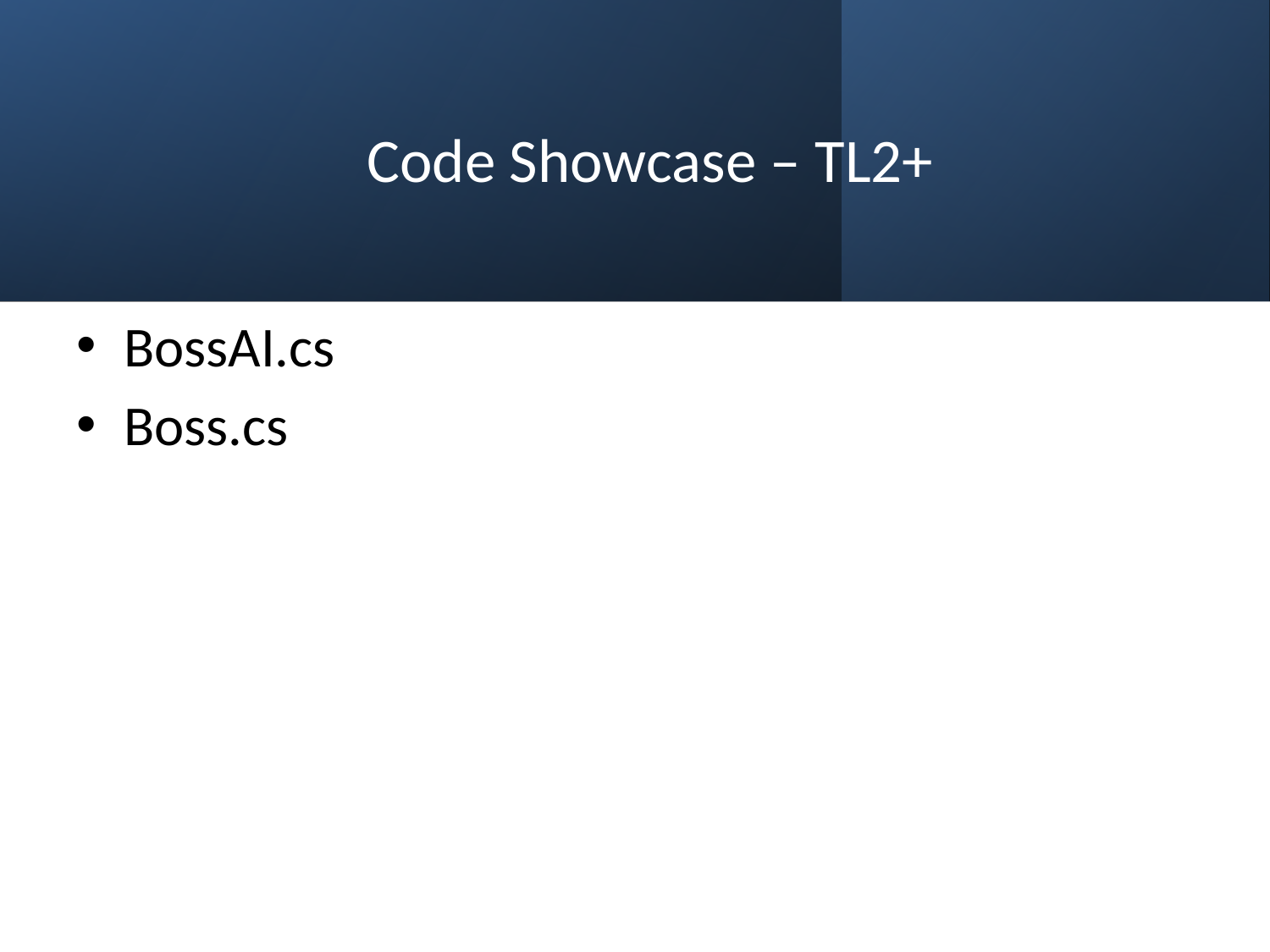

# Code Showcase – TL2+
BossAI.cs
Boss.cs